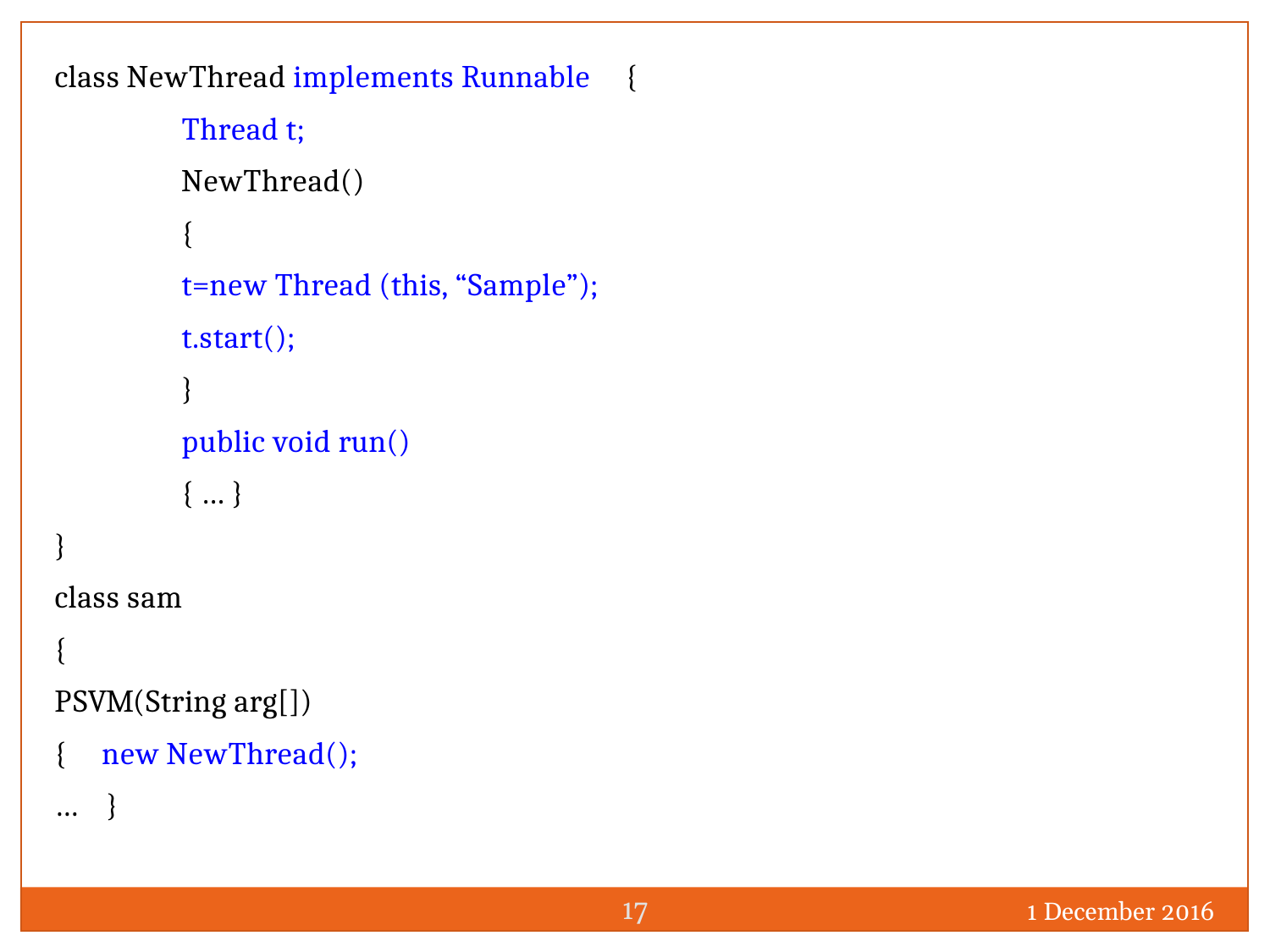

class NewThread implements Runnable     {
	Thread t;
	NewThread()
	{
	t=new Thread (this, “Sample”);
	t.start();
	}
	public void run()
	{ … }
}
class sam
{
PSVM(String arg[])
{     new NewThread();
…    }
17
1 December 2016